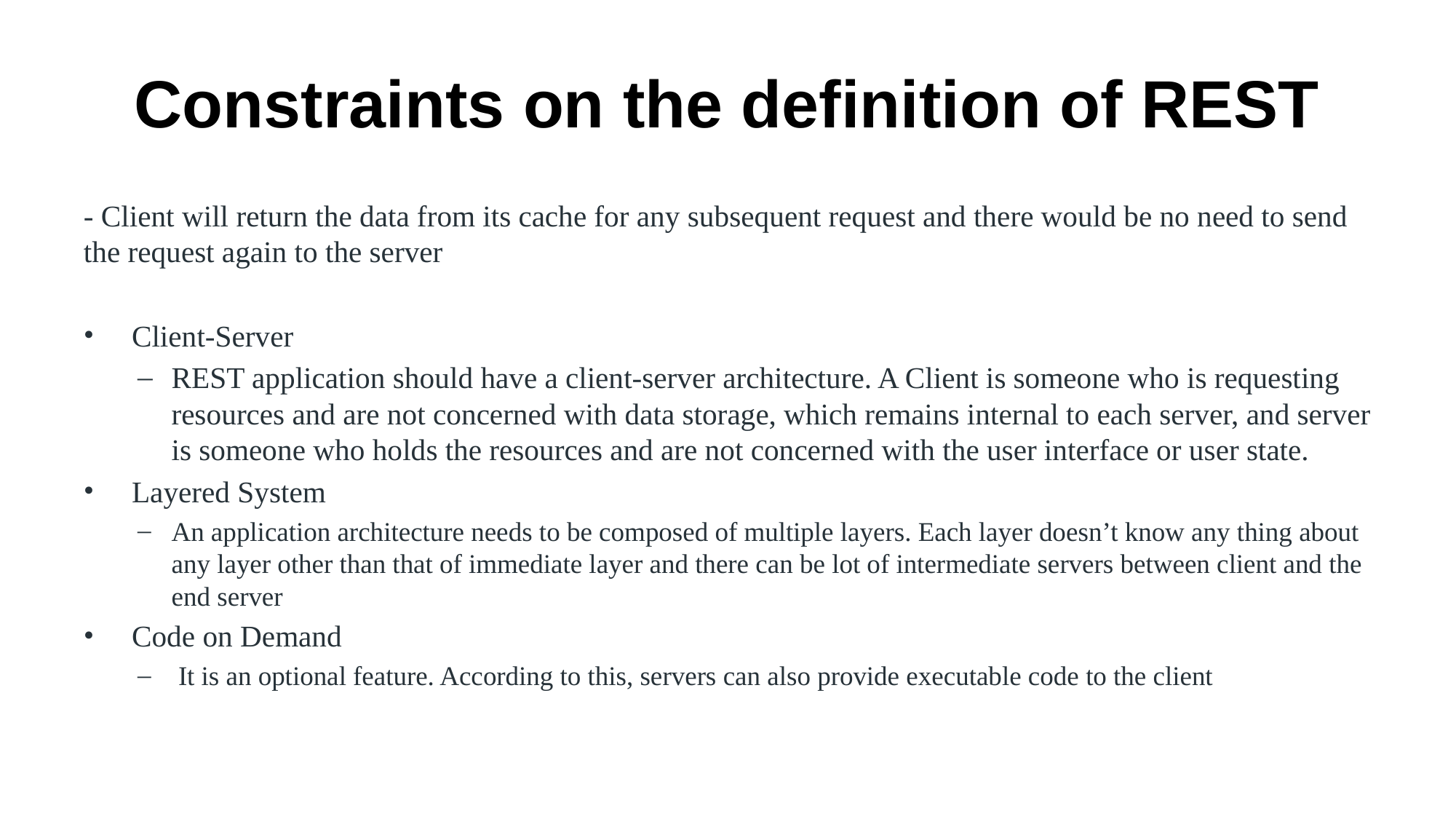

# Constraints on the definition of REST
- Client will return the data from its cache for any subsequent request and there would be no need to send the request again to the server

 Client-Server
REST application should have a client-server architecture. A Client is someone who is requesting resources and are not concerned with data storage, which remains internal to each server, and server is someone who holds the resources and are not concerned with the user interface or user state.
 Layered System
An application architecture needs to be composed of multiple layers. Each layer doesn’t know any thing about any layer other than that of immediate layer and there can be lot of intermediate servers between client and the end server
 Code on Demand
 It is an optional feature. According to this, servers can also provide executable code to the client